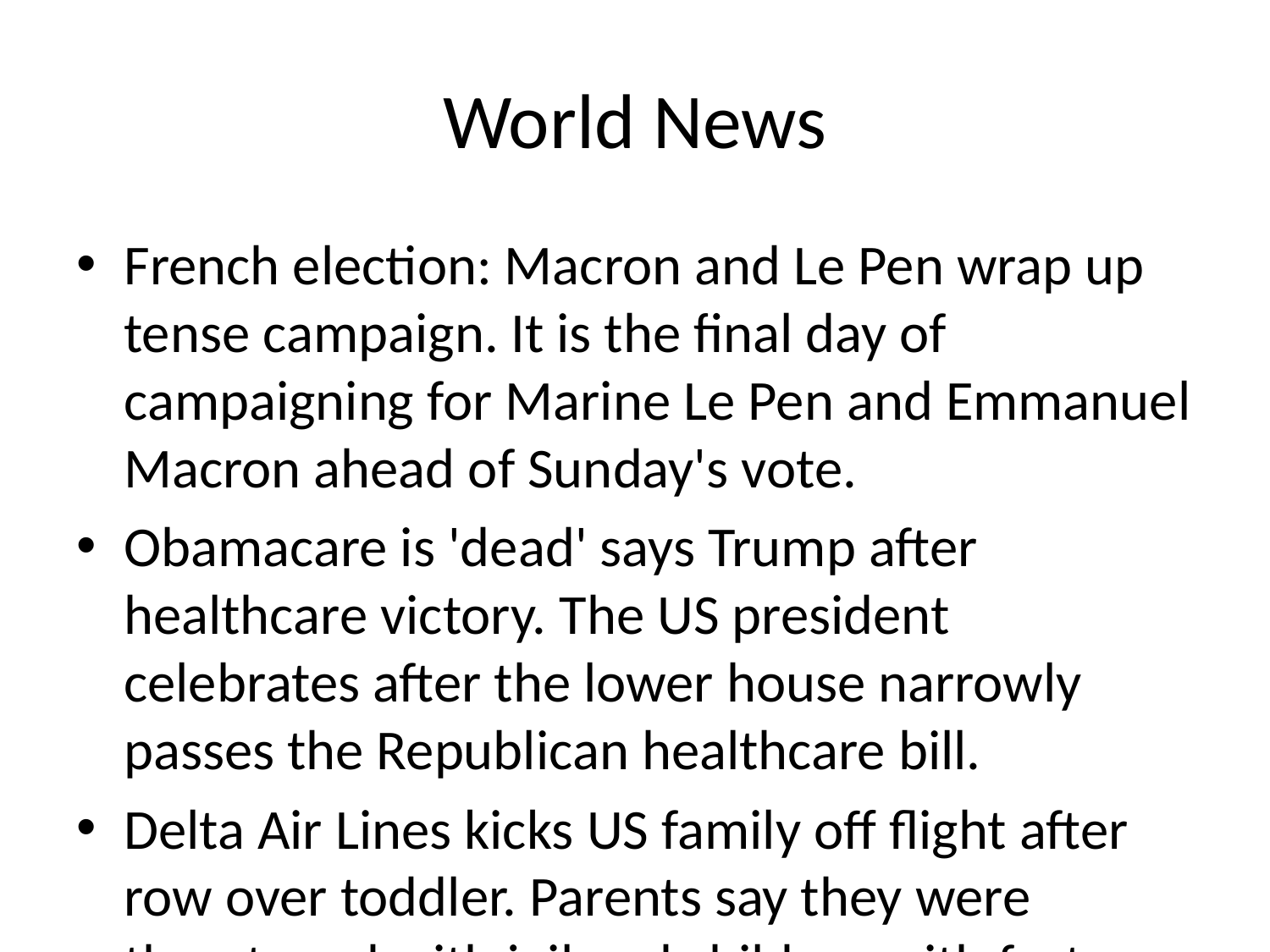

# World News
French election: Macron and Le Pen wrap up tense campaign. It is the final day of campaigning for Marine Le Pen and Emmanuel Macron ahead of Sunday's vote.
Obamacare is 'dead' says Trump after healthcare victory. The US president celebrates after the lower house narrowly passes the Republican healthcare bill.
Delta Air Lines kicks US family off flight after row over toddler. Parents say they were threatened with jail and children with foster care for refusing to get off.
Argentine climber rescued off Mt Logan after quake and avalanche. Natalia Martínez had been trapped by heavy snow and high winds on Canada's Mt Logan, her team say.
Woman who helps thirsty pigs evades jail. The Canadian animal rights activist says the decision confirms that "compassion is not a crime".